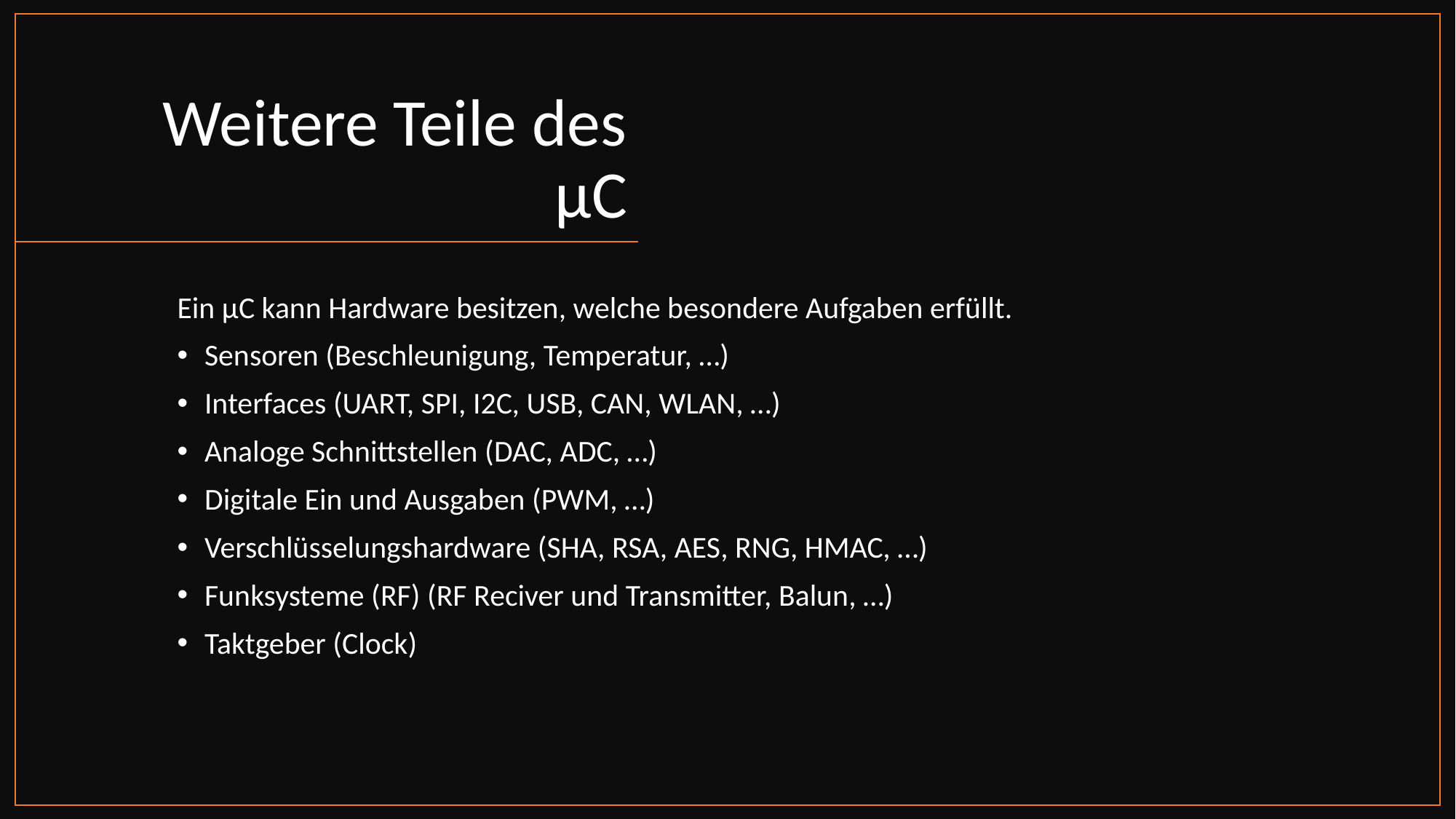

# Weitere Teile des µC
Ein µC kann Hardware besitzen, welche besondere Aufgaben erfüllt.
Sensoren (Beschleunigung, Temperatur, …)
Interfaces (UART, SPI, I2C, USB, CAN, WLAN, …)
Analoge Schnittstellen (DAC, ADC, …)
Digitale Ein und Ausgaben (PWM, …)
Verschlüsselungshardware (SHA, RSA, AES, RNG, HMAC, …)
Funksysteme (RF) (RF Reciver und Transmitter, Balun, …)
Taktgeber (Clock)